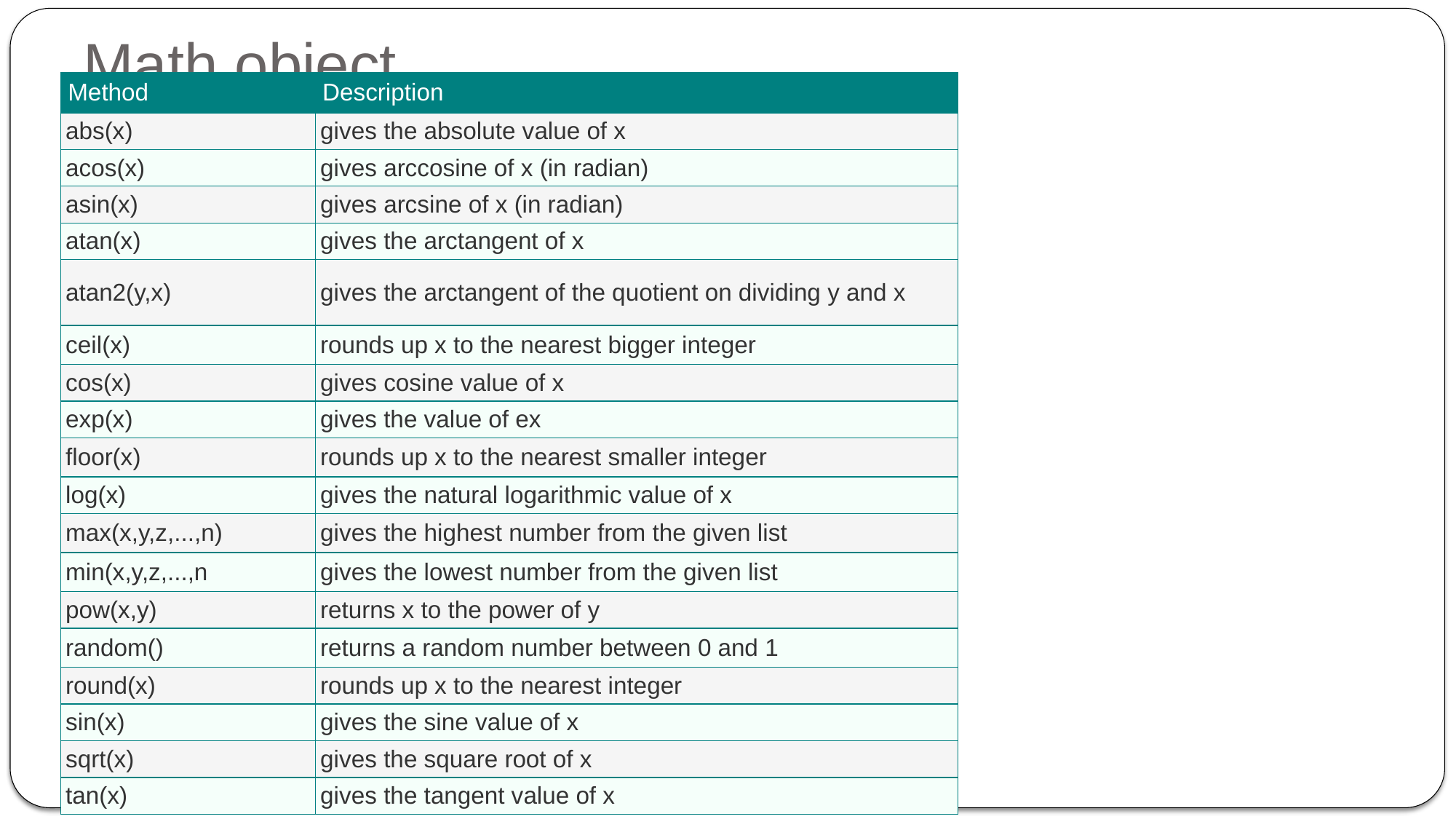

# Math object
| Method | Description |
| --- | --- |
| abs(x) | gives the absolute value of x |
| acos(x) | gives arccosine of x (in radian) |
| asin(x) | gives arcsine of x (in radian) |
| atan(x) | gives the arctangent of x |
| atan2(y,x) | gives the arctangent of the quotient on dividing y and x |
| ceil(x) | rounds up x to the nearest bigger integer |
| cos(x) | gives cosine value of x |
| exp(x) | gives the value of ex |
| floor(x) | rounds up x to the nearest smaller integer |
| log(x) | gives the natural logarithmic value of x |
| max(x,y,z,...,n) | gives the highest number from the given list |
| min(x,y,z,...,n | gives the lowest number from the given list |
| pow(x,y) | returns x to the power of y |
| random() | returns a random number between 0 and 1 |
| round(x) | rounds up x to the nearest integer |
| sin(x) | gives the sine value of x |
| sqrt(x) | gives the square root of x |
| tan(x) | gives the tangent value of x |